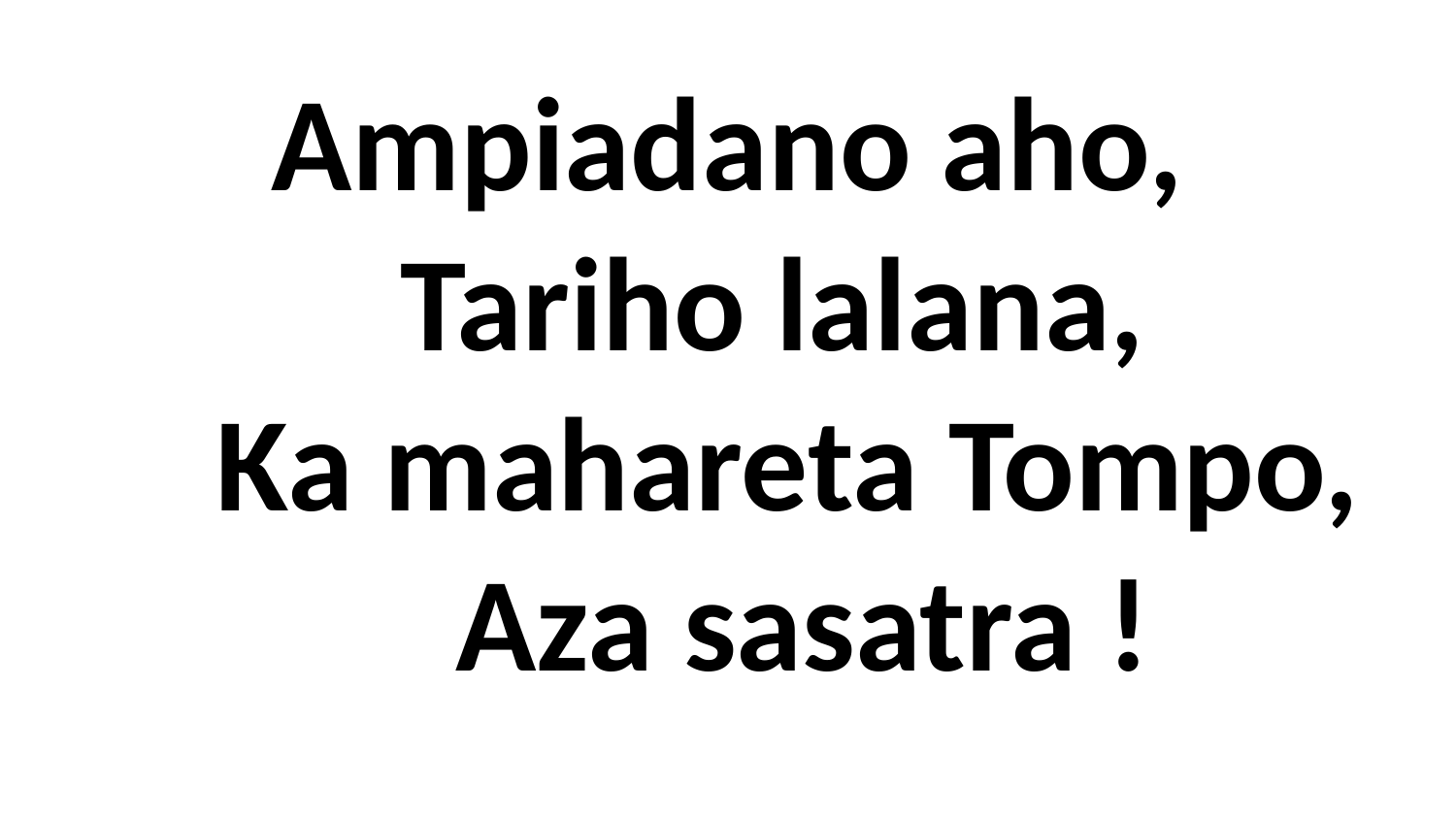

# Ampiadano aho, Tariho lalana, Ka mahareta Tompo, Aza sasatra !